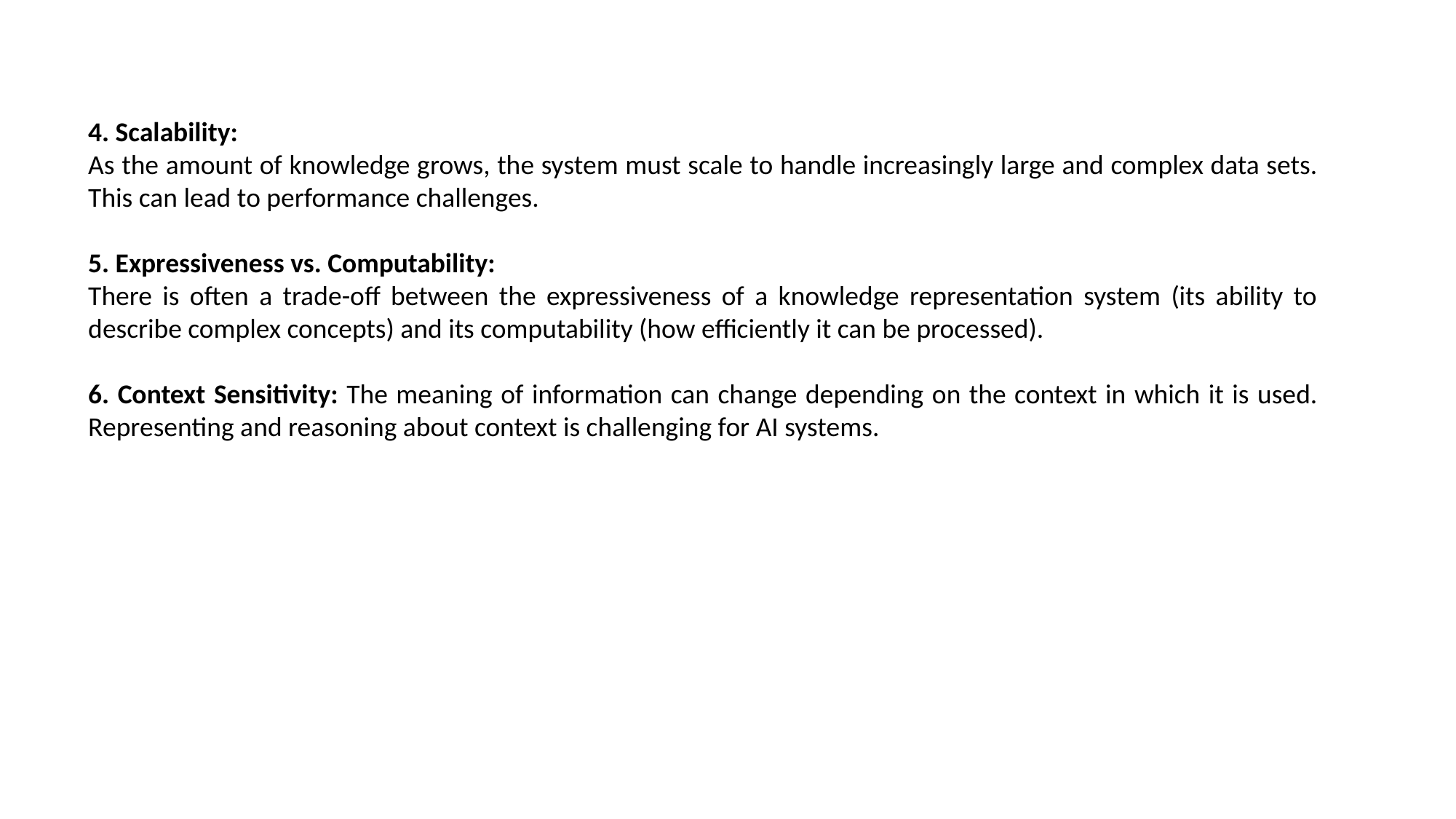

4. Scalability:
As the amount of knowledge grows, the system must scale to handle increasingly large and complex data sets. This can lead to performance challenges.

5. Expressiveness vs. Computability:
There is often a trade-off between the expressiveness of a knowledge representation system (its ability to describe complex concepts) and its computability (how efficiently it can be processed).

6. Context Sensitivity: The meaning of information can change depending on the context in which it is used. Representing and reasoning about context is challenging for AI systems.